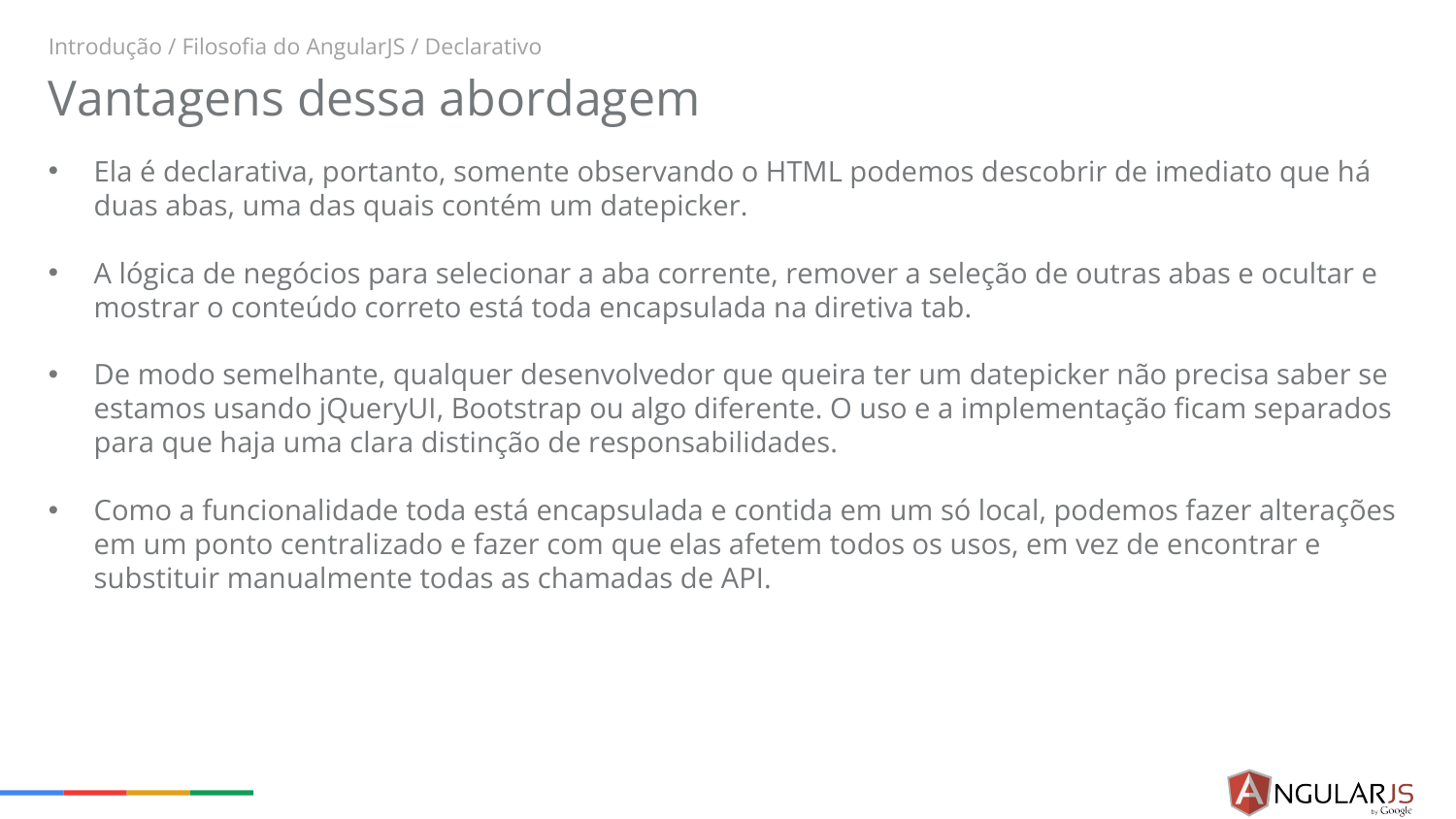

Introdução / Filosofia do AngularJS / Declarativo
# Vantagens dessa abordagem
Ela é declarativa, portanto, somente observando o HTML podemos descobrir de imediato que há duas abas, uma das quais contém um datepicker.
A lógica de negócios para selecionar a aba corrente, remover a seleção de outras abas e ocultar e mostrar o conteúdo correto está toda encapsulada na diretiva tab.
De modo semelhante, qualquer desenvolvedor que queira ter um datepicker não precisa saber se estamos usando jQueryUI, Bootstrap ou algo diferente. O uso e a implementação ficam separados para que haja uma clara distinção de responsabilidades.
Como a funcionalidade toda está encapsulada e contida em um só local, podemos fazer alterações em um ponto centralizado e fazer com que elas afetem todos os usos, em vez de encontrar e substituir manualmente todas as chamadas de API.